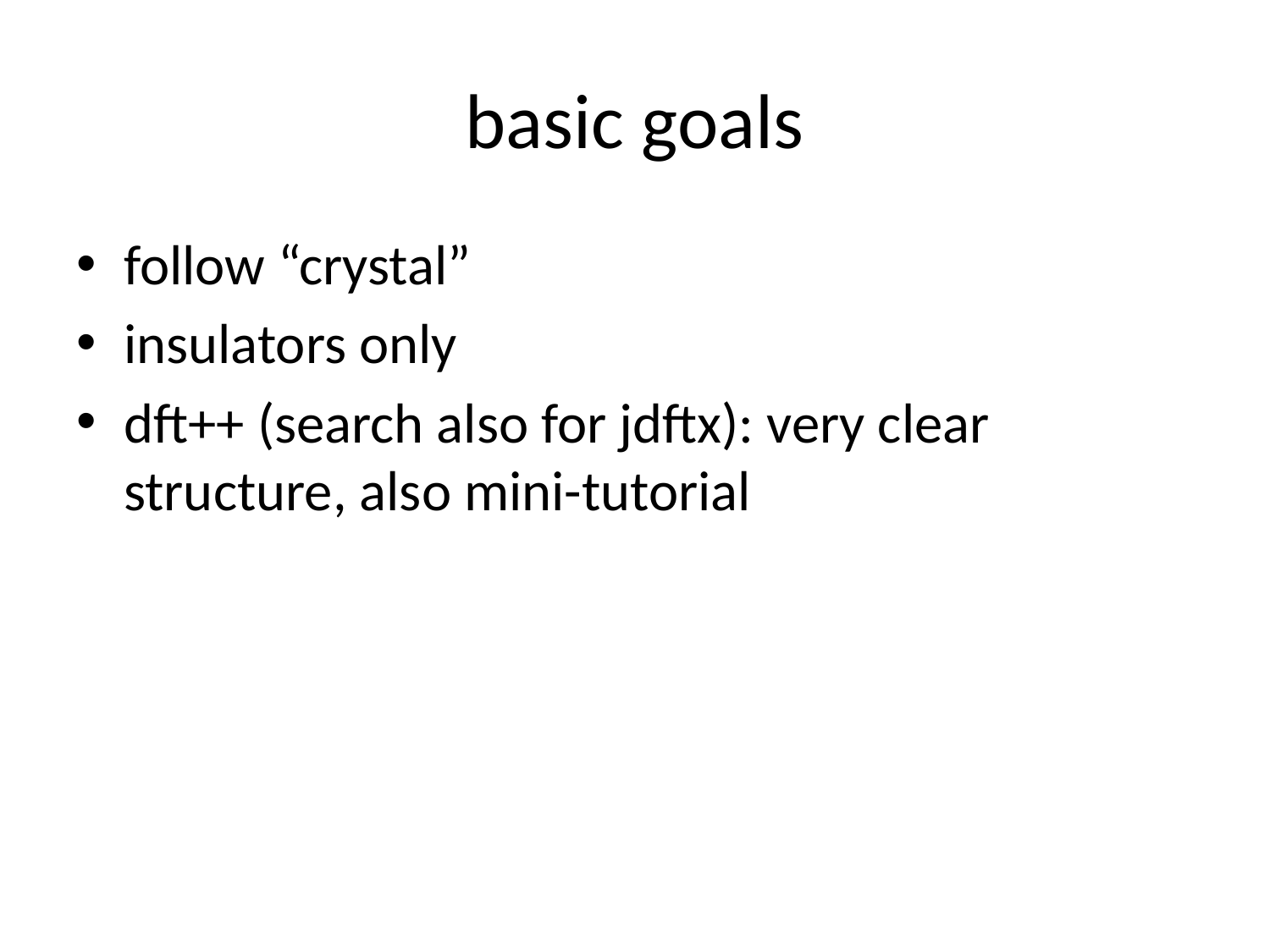

# basic goals
follow “crystal”
insulators only
dft++ (search also for jdftx): very clear structure, also mini-tutorial